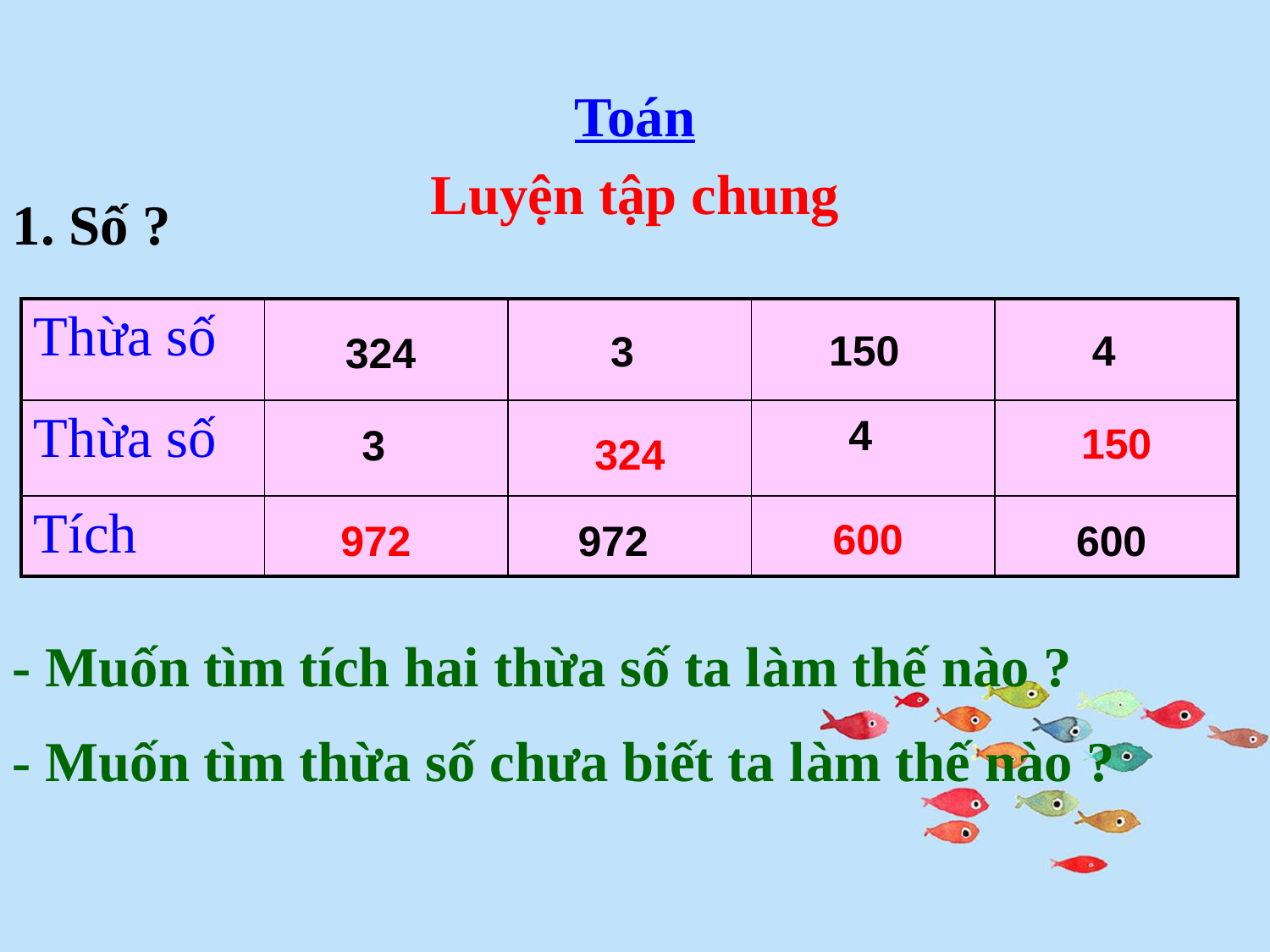

Toán
Luyện tập chung
1. Số ?
| Thừa số |  |  |  |  |
| --- | --- | --- | --- | --- |
| Thừa số |  |  |  |  |
| Tích |  |  |  |  |
150
4
3
324
4
150
3
324
600
972
972
600
- Muốn tìm tích hai thừa số ta làm thế nào ?
- Muốn tìm thừa số chưa biết ta làm thế nào ?